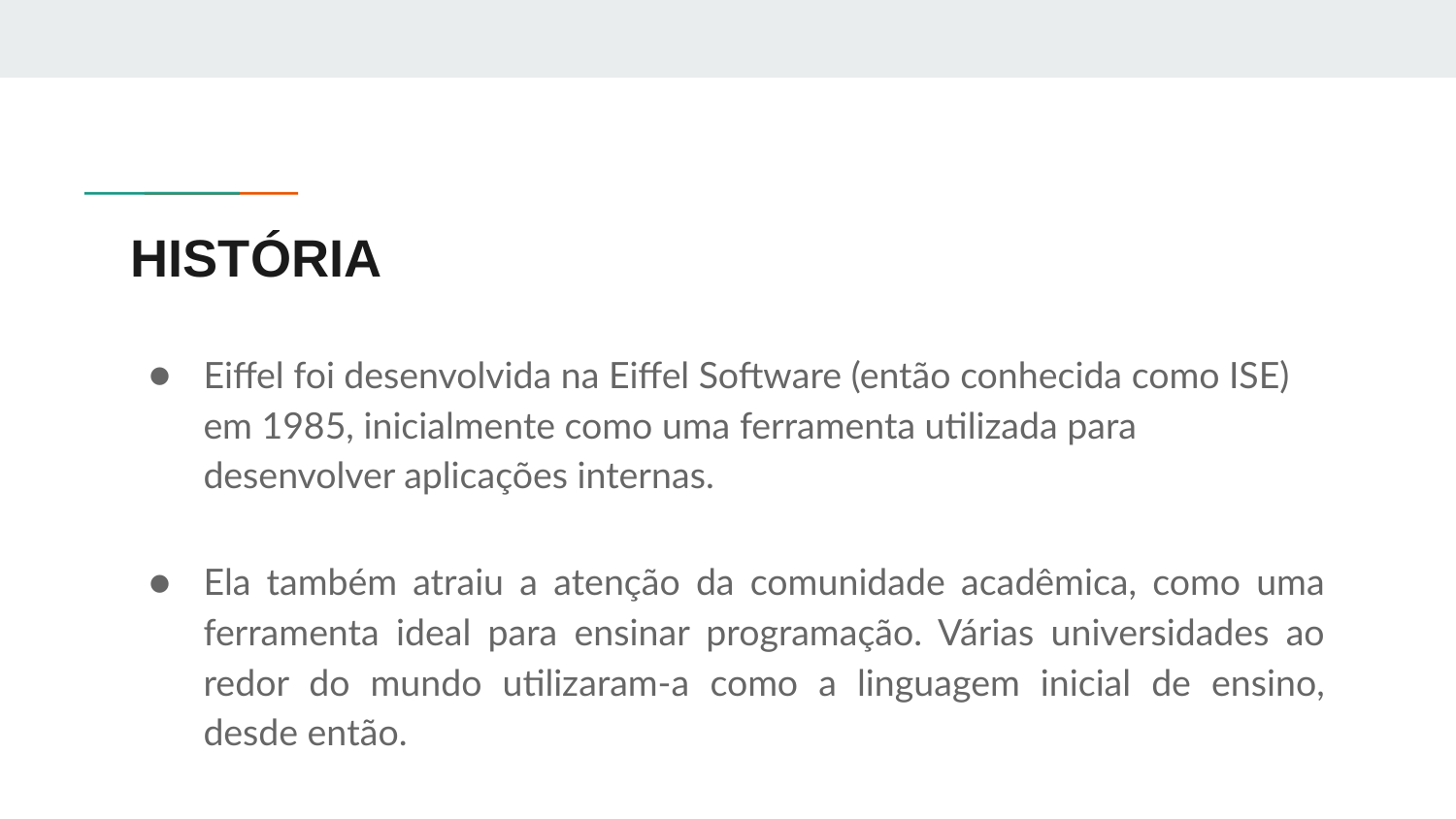

# HISTÓRIA
Eiffel foi desenvolvida na Eiffel Software (então conhecida como ISE) em 1985, inicialmente como uma ferramenta utilizada para desenvolver aplicações internas.
Ela também atraiu a atenção da comunidade acadêmica, como uma ferramenta ideal para ensinar programação. Várias universidades ao redor do mundo utilizaram-a como a linguagem inicial de ensino, desde então.